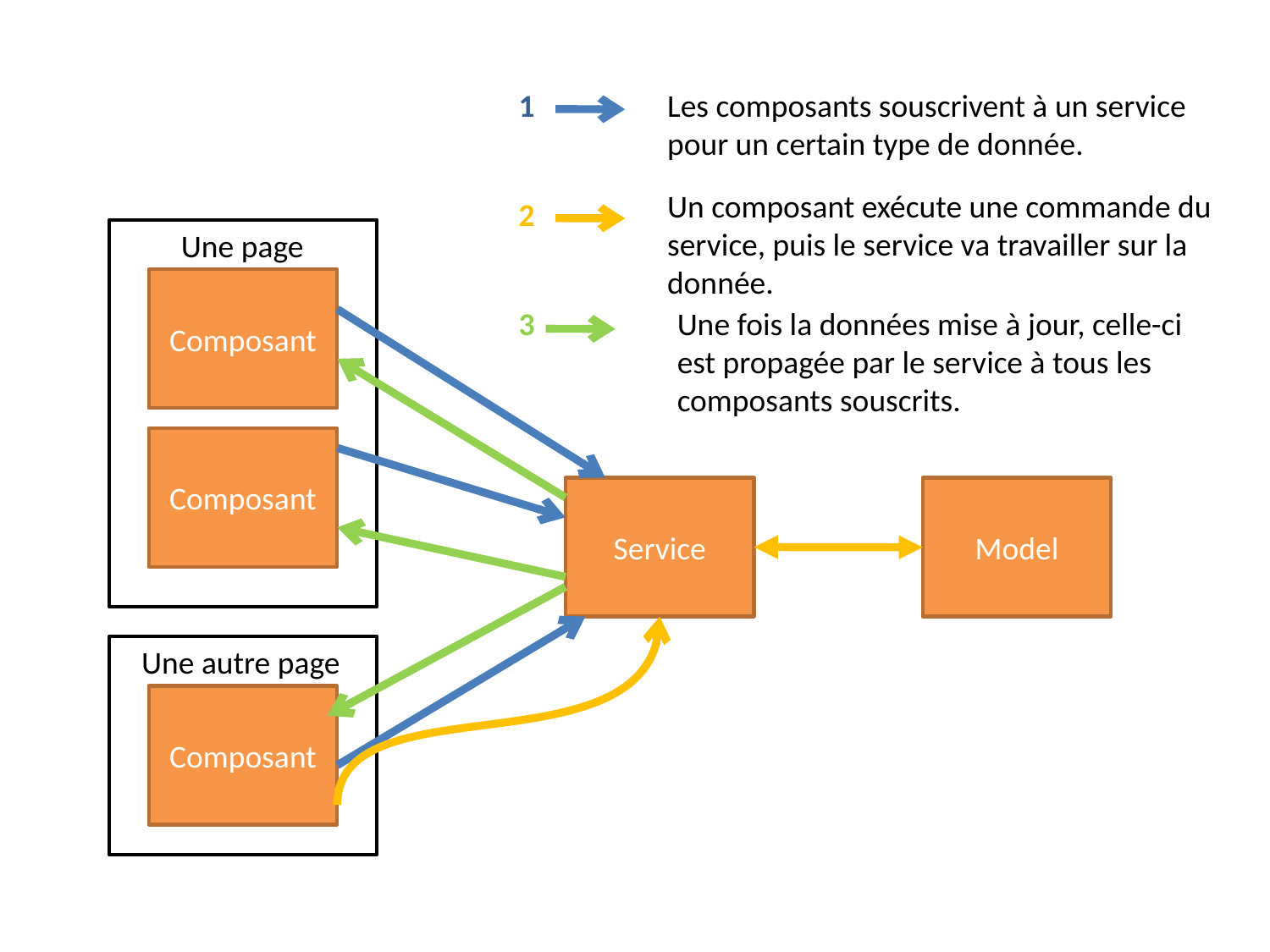

1
Les composants souscrivent à un service pour un certain type de donnée.
Un composant exécute une commande du service, puis le service va travailler sur la donnée.
2

Une page
Composant
3
Une fois la données mise à jour, celle-ci est propagée par le service à tous les composants souscrits.
Composant
Service
Model

Une autre page
Composant